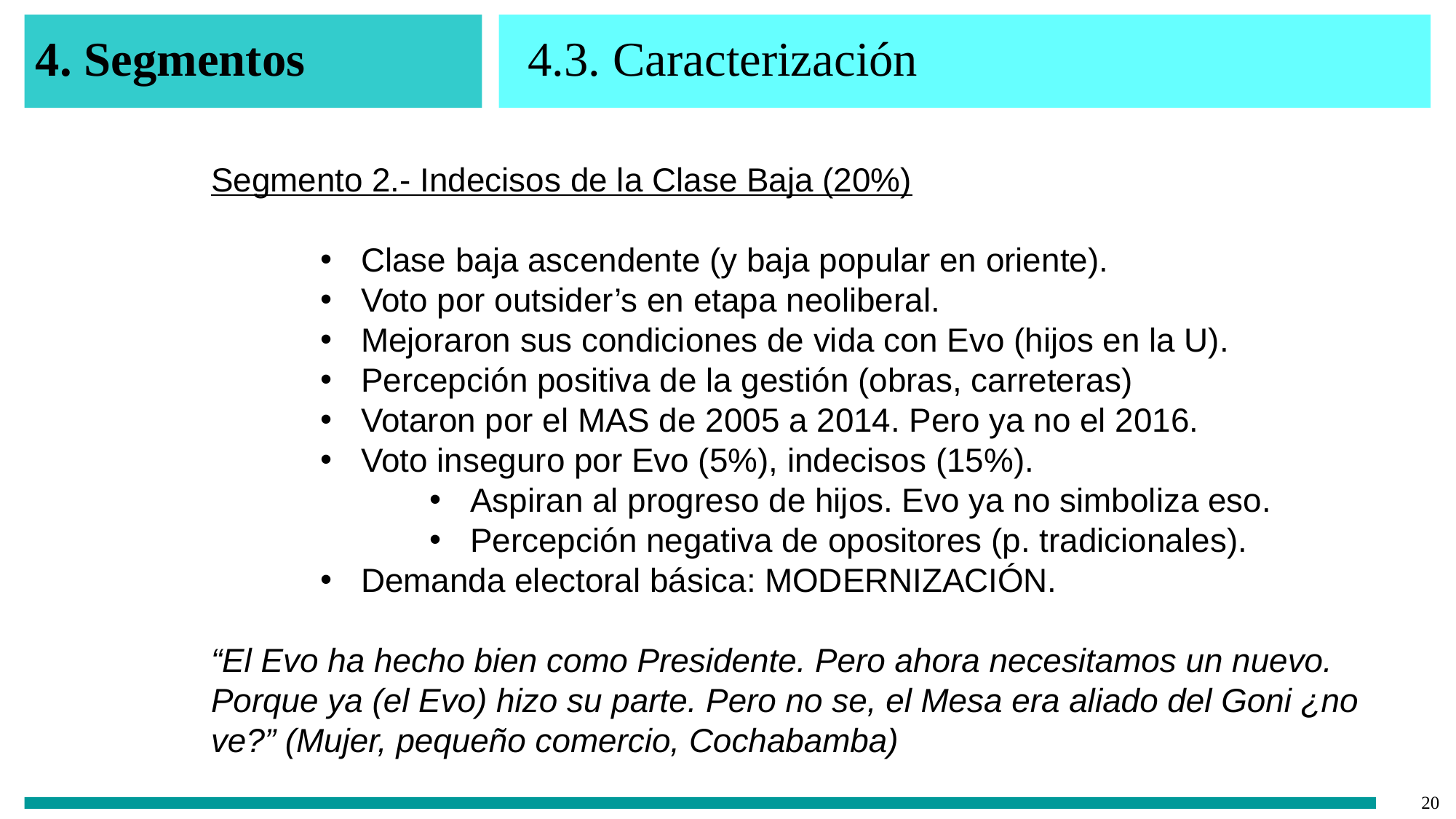

4. Segmentos
4.3. Caracterización
Segmento 2.- Indecisos de la Clase Baja (20%)

Clase baja ascendente (y baja popular en oriente).
Voto por outsider’s en etapa neoliberal.
Mejoraron sus condiciones de vida con Evo (hijos en la U).
Percepción positiva de la gestión (obras, carreteras)
Votaron por el MAS de 2005 a 2014. Pero ya no el 2016.
Voto inseguro por Evo (5%), indecisos (15%).
Aspiran al progreso de hijos. Evo ya no simboliza eso.
Percepción negativa de opositores (p. tradicionales).
Demanda electoral básica: MODERNIZACIÓN.

“El Evo ha hecho bien como Presidente. Pero ahora necesitamos un nuevo. Porque ya (el Evo) hizo su parte. Pero no se, el Mesa era aliado del Goni ¿no ve?” (Mujer, pequeño comercio, Cochabamba)
20